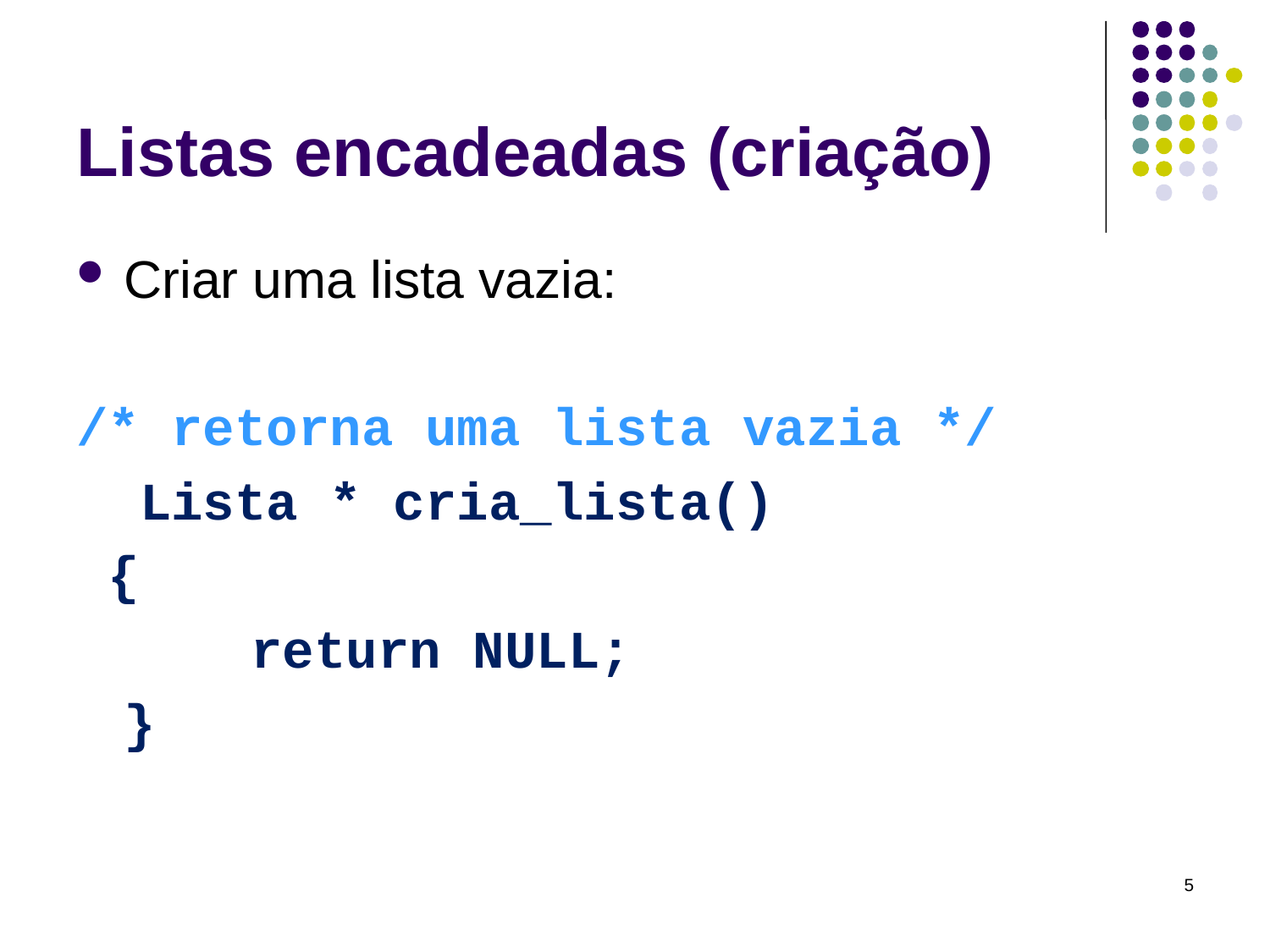

# Listas encadeadas (criação)
Criar uma lista vazia:

/* retorna uma lista vazia */
  Lista * cria_lista()
 {
    return NULL;
}

5